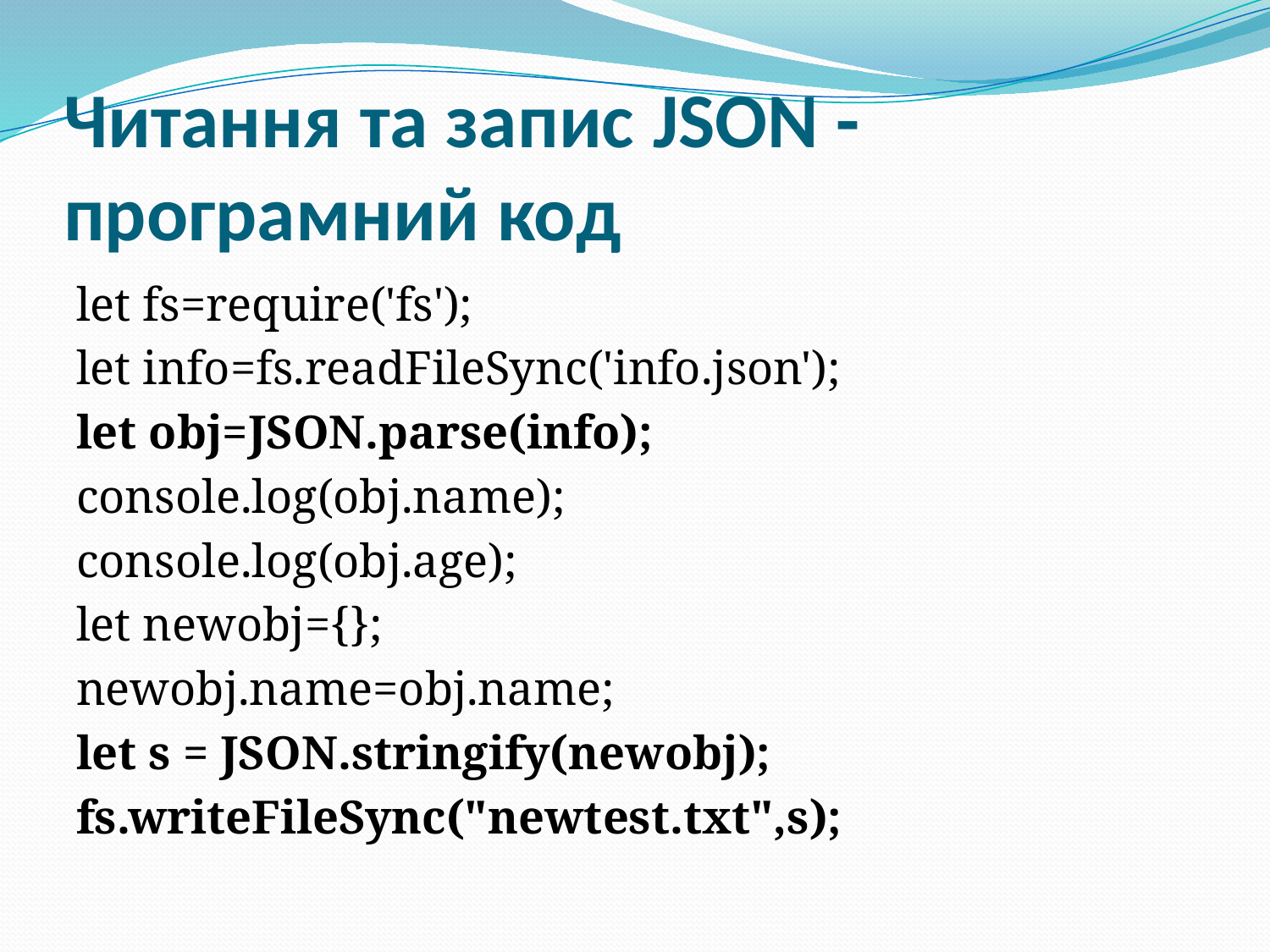

# Читання та запис JSON - програмний код
let fs=require('fs');
let info=fs.readFileSync('info.json');
let obj=JSON.parse(info);
console.log(obj.name);
console.log(obj.age);
let newobj={};
newobj.name=obj.name;
let s = JSON.stringify(newobj);
fs.writeFileSync("newtest.txt",s);